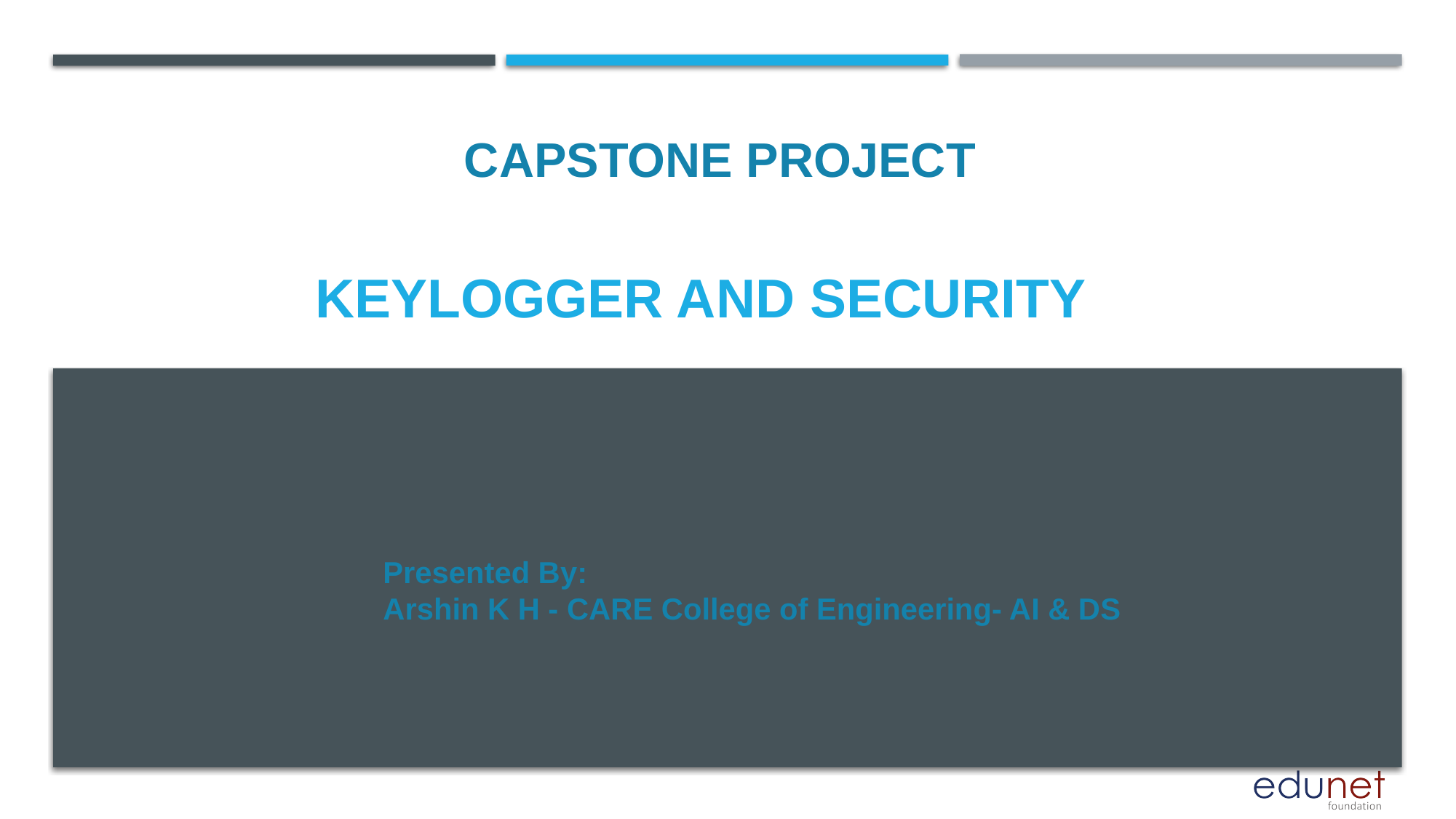

CAPSTONE PROJECT
# KEYLOGGER and security
Presented By:
Arshin K H - CARE College of Engineering- AI & DS